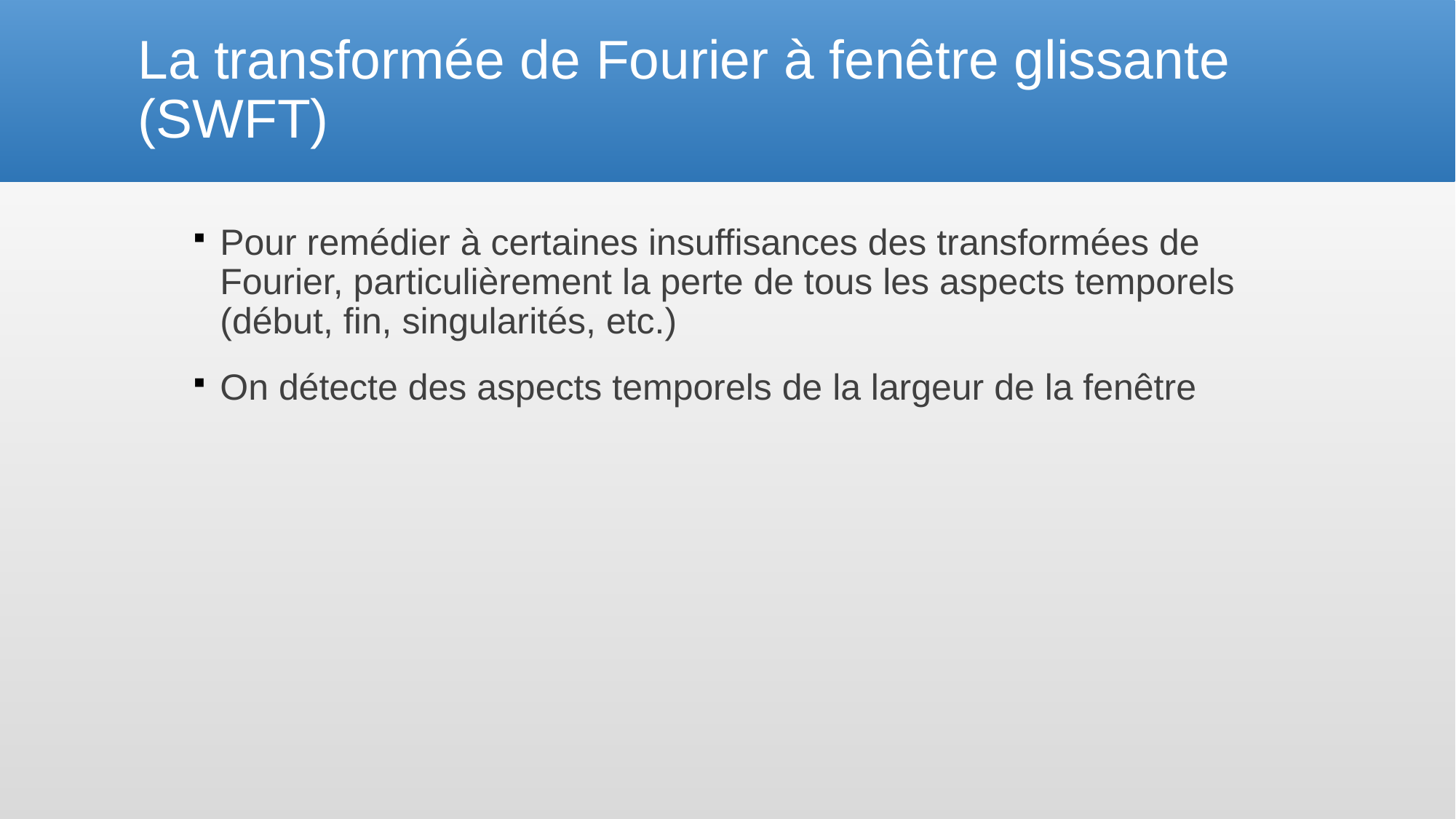

# La transformée de Fourier à fenêtre glissante (SWFT)
Pour remédier à certaines insuffisances des transformées de Fourier, particulièrement la perte de tous les aspects temporels (début, fin, singularités, etc.)
On détecte des aspects temporels de la largeur de la fenêtre